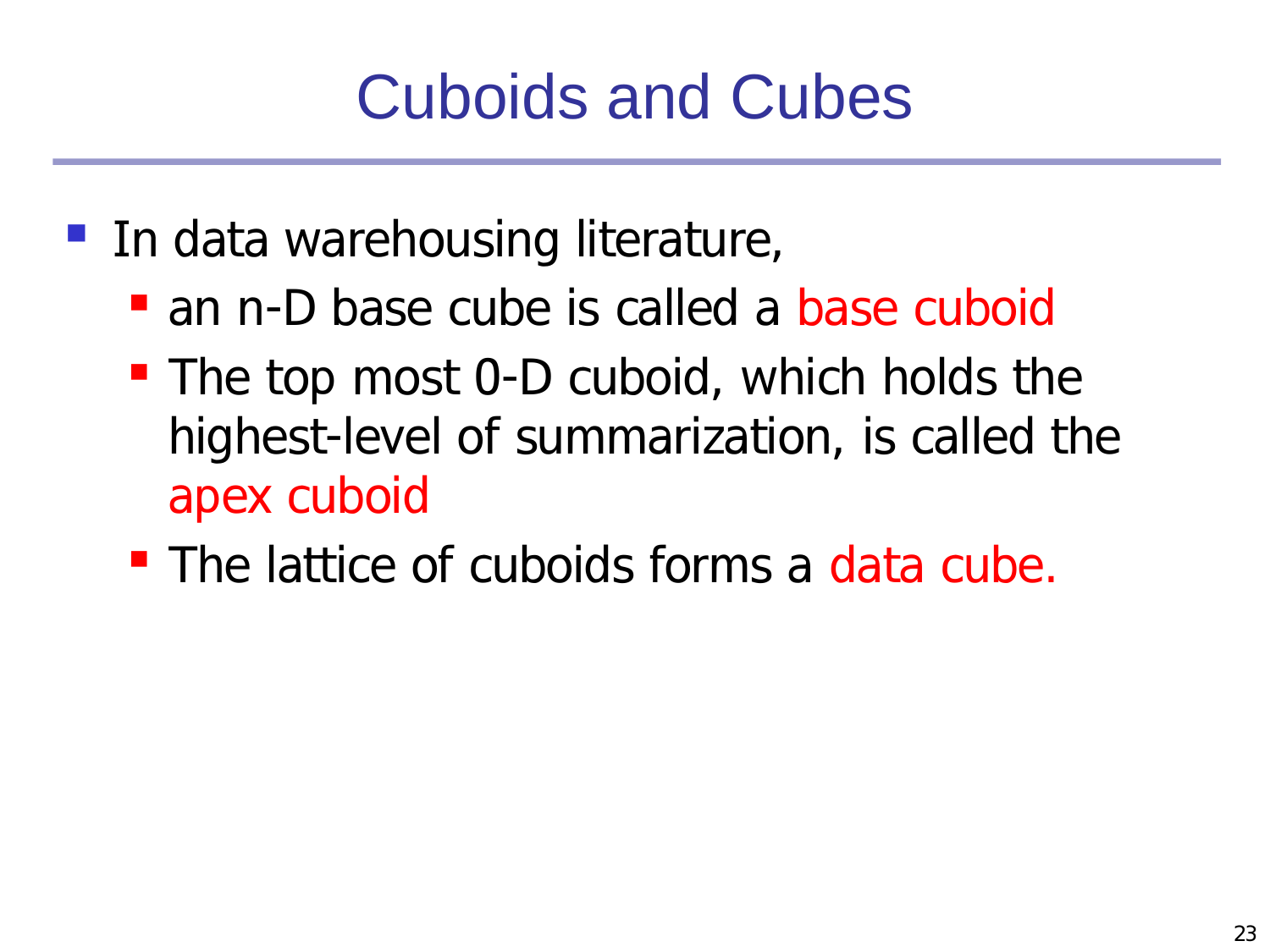

# Cuboids and Cubes
In data warehousing literature,
an n-D base cube is called a base cuboid
The top most 0-D cuboid, which holds the highest-level of summarization, is called the apex cuboid
The lattice of cuboids forms a data cube.

23